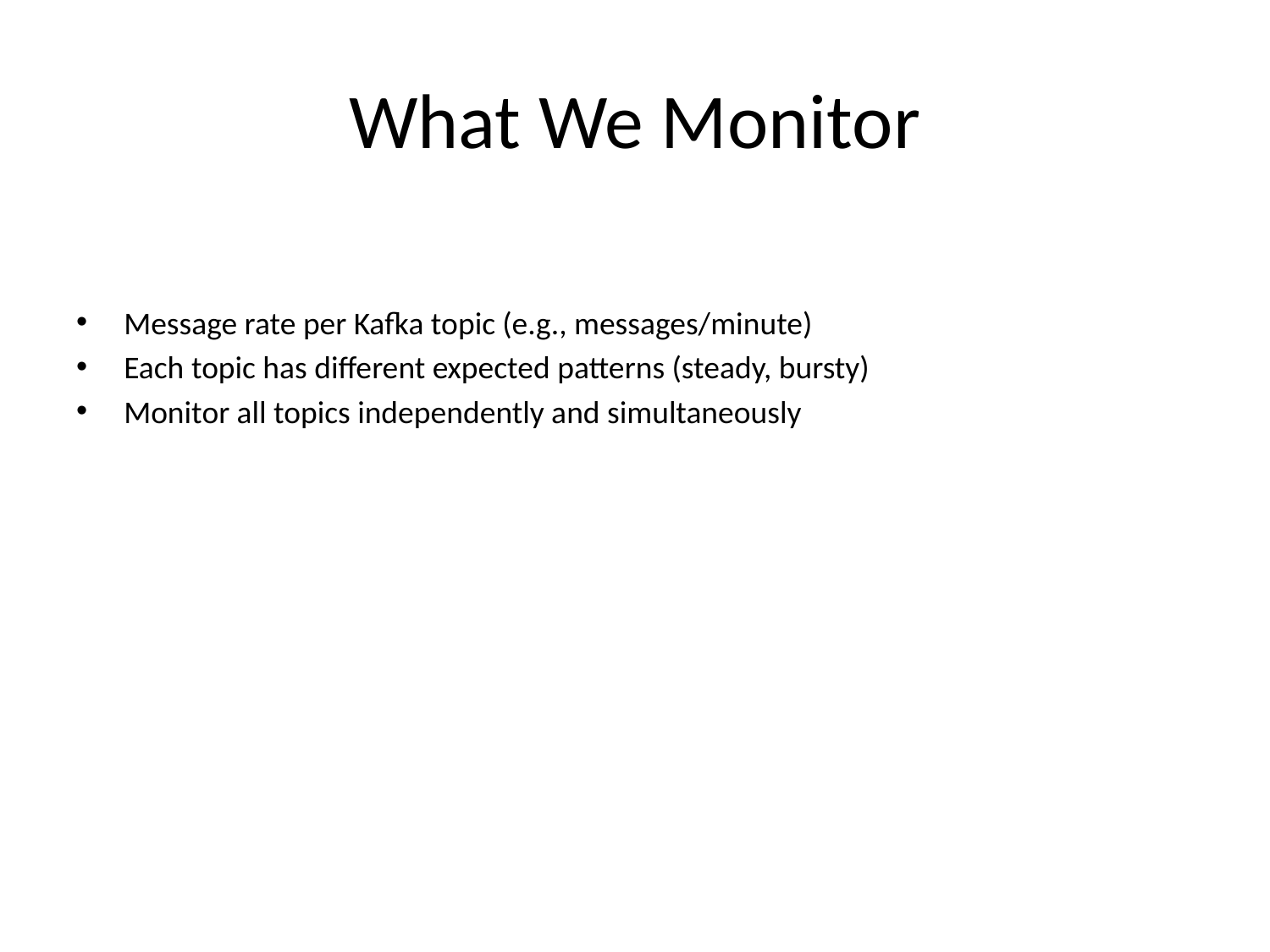

# What We Monitor

Message rate per Kafka topic (e.g., messages/minute)
Each topic has different expected patterns (steady, bursty)
Monitor all topics independently and simultaneously